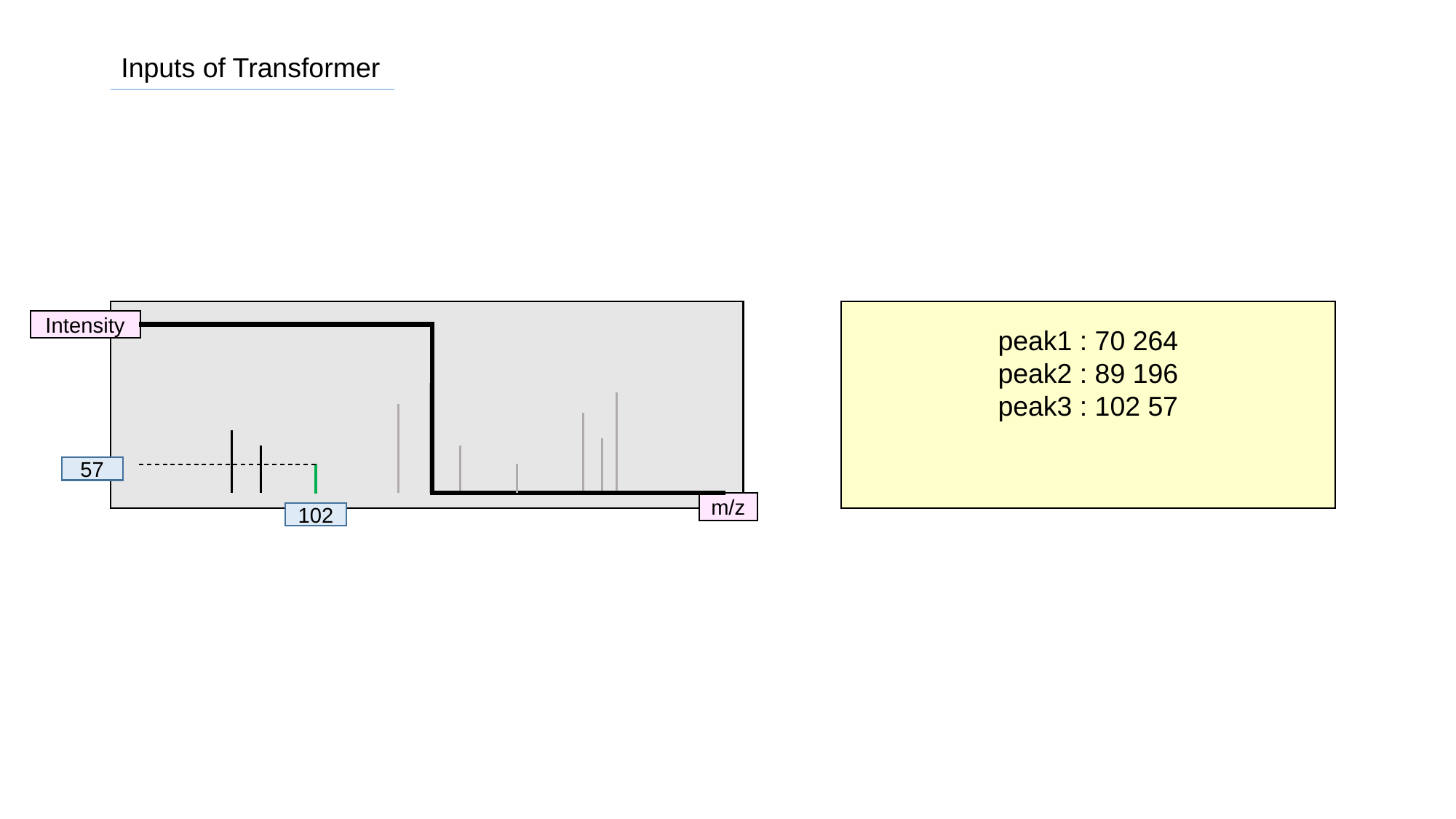

Inputs of Transformer

peak1 : 70 264
peak2 : 89 196
peak3 : 102 57

Intensity
57
m/z
102